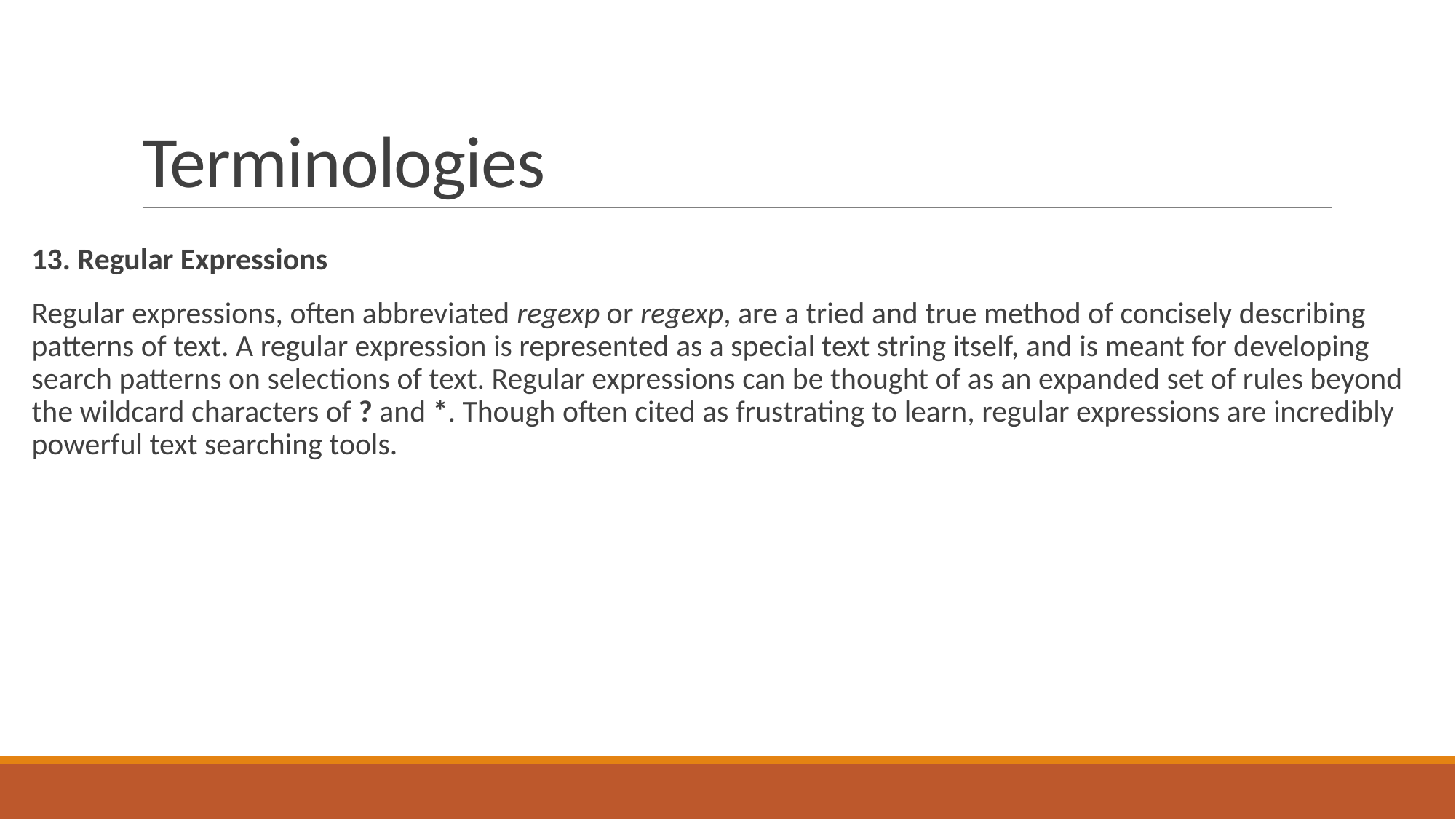

# Terminologies
13. Regular Expressions
Regular expressions, often abbreviated regexp or regexp, are a tried and true method of concisely describing patterns of text. A regular expression is represented as a special text string itself, and is meant for developing search patterns on selections of text. Regular expressions can be thought of as an expanded set of rules beyond the wildcard characters of ? and *. Though often cited as frustrating to learn, regular expressions are incredibly powerful text searching tools.